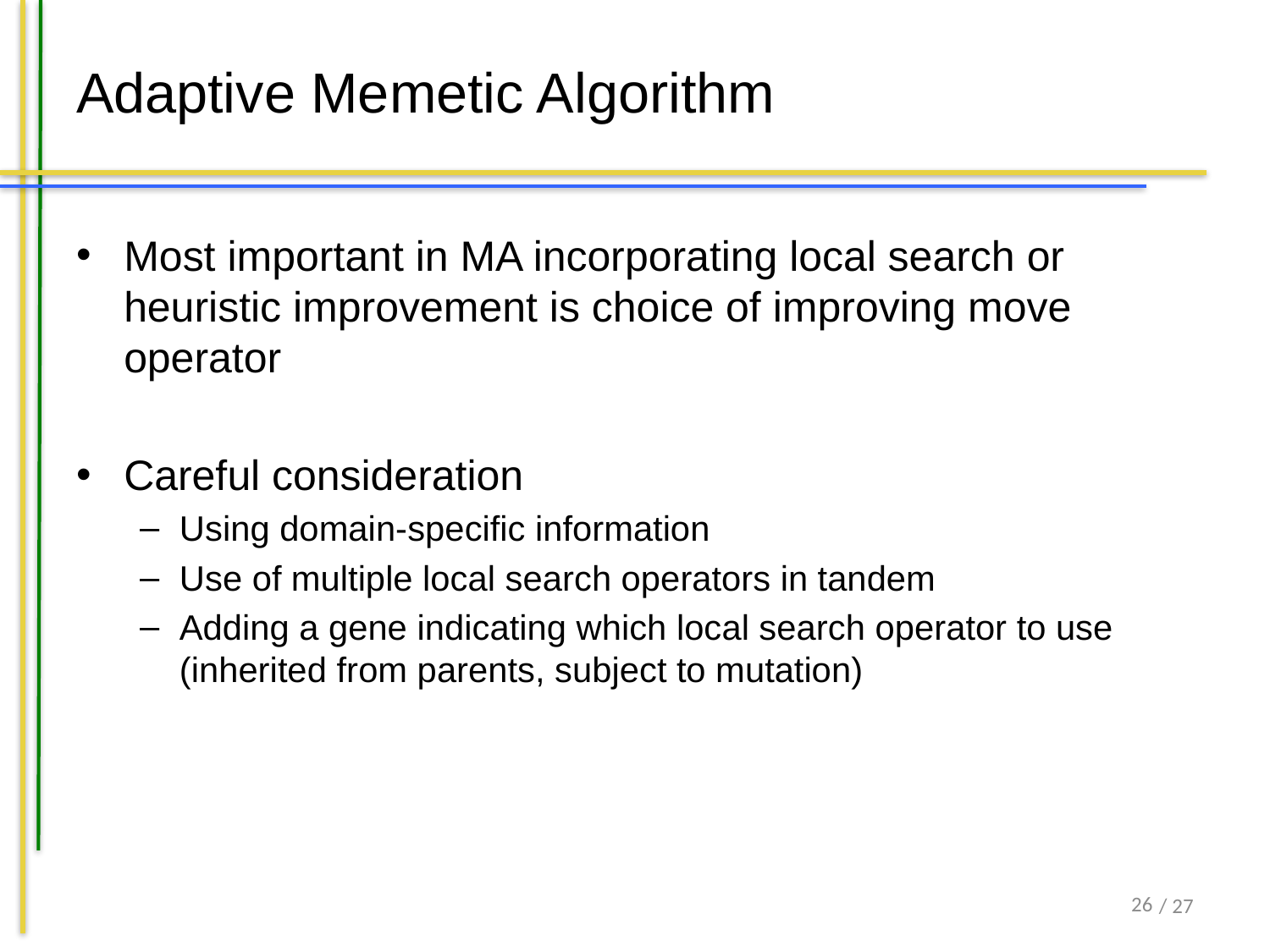

# Adaptive Memetic Algorithm
Most important in MA incorporating local search or heuristic improvement is choice of improving move operator

Careful consideration
Using domain-specific information
Use of multiple local search operators in tandem
Adding a gene indicating which local search operator to use (inherited from parents, subject to mutation)
26